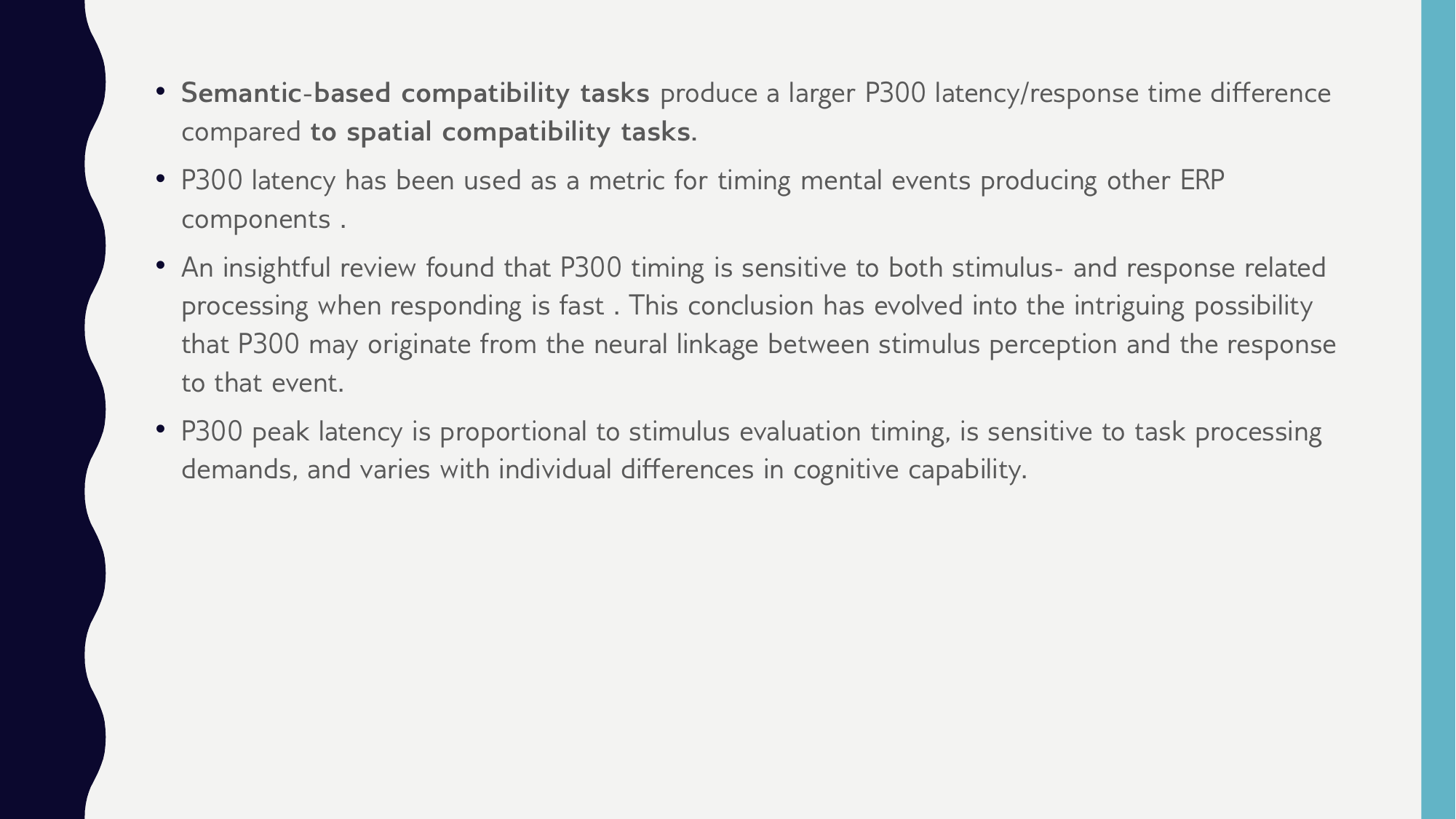

Semantic-based compatibility tasks produce a larger P300 latency/response time difference compared to spatial compatibility tasks.
P300 latency has been used as a metric for timing mental events producing other ERP components .
An insightful review found that P300 timing is sensitive to both stimulus- and response related processing when responding is fast . This conclusion has evolved into the intriguing possibility that P300 may originate from the neural linkage between stimulus perception and the response to that event.
P300 peak latency is proportional to stimulus evaluation timing, is sensitive to task processing demands, and varies with individual differences in cognitive capability.